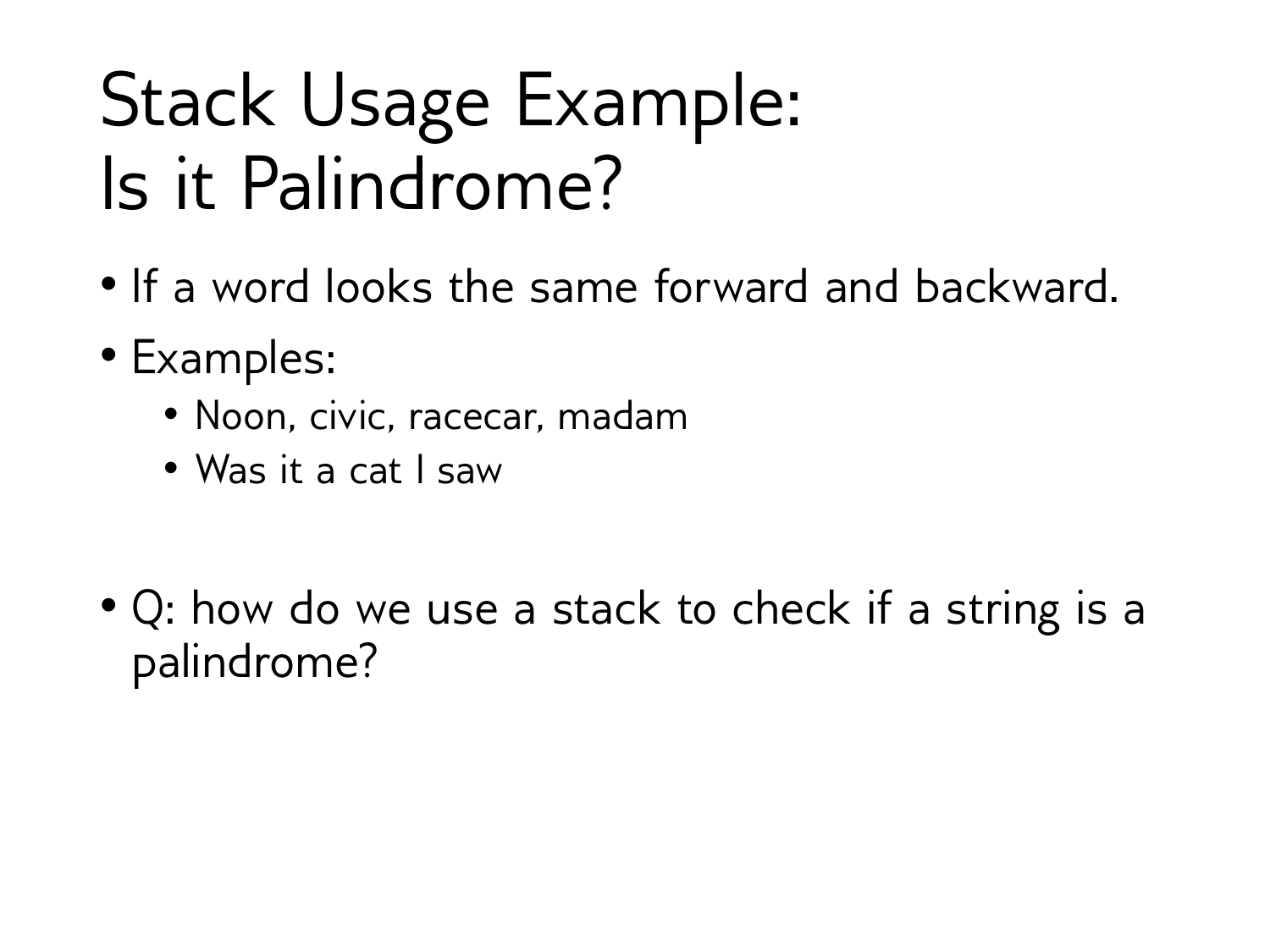

# Stack Usage Example: Is it Palindrome?
If a word looks the same forward and backward.
Examples:
Noon, civic, racecar, madam
Was it a cat I saw

Q: how do we use a stack to check if a string is a palindrome?